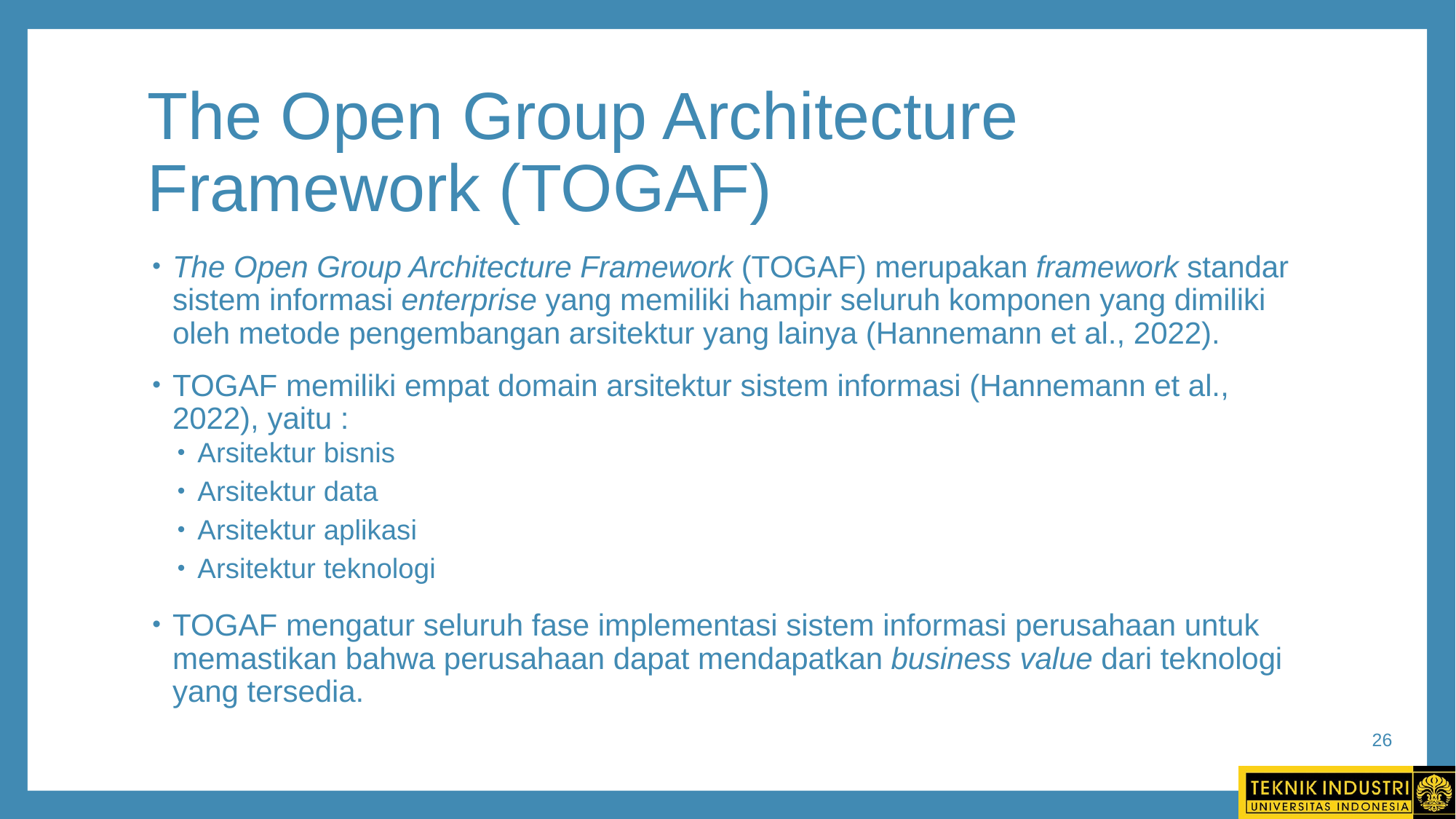

# The Open Group Architecture Framework (TOGAF)
The Open Group Architecture Framework (TOGAF) merupakan framework standar sistem informasi enterprise yang memiliki hampir seluruh komponen yang dimiliki oleh metode pengembangan arsitektur yang lainya (Hannemann et al., 2022).
TOGAF memiliki empat domain arsitektur sistem informasi (Hannemann et al., 2022), yaitu :
Arsitektur bisnis
Arsitektur data
Arsitektur aplikasi
Arsitektur teknologi
TOGAF mengatur seluruh fase implementasi sistem informasi perusahaan untuk memastikan bahwa perusahaan dapat mendapatkan business value dari teknologi yang tersedia.

26